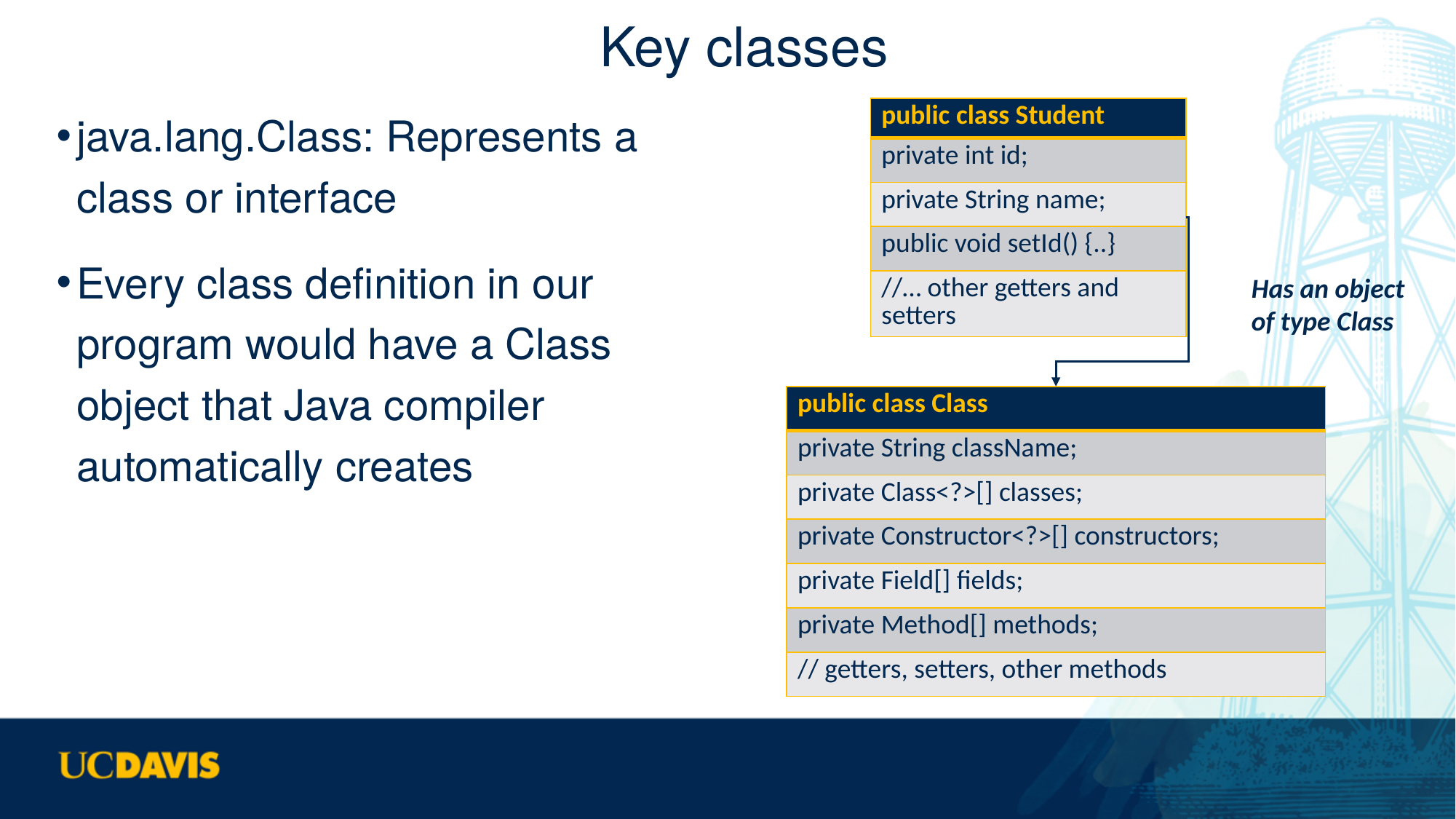

# Key classes
java.lang.Class: Represents a class or interface
Every class definition in our program would have a Class object that Java compiler automatically creates

| public class Student |
| --- |
| private int id; |
| private String name; |
| public void setId() {..} |
| //… other getters and setters |
Has an object
of type Class
| public class Class |
| --- |
| private String className; |
| private Class<?>[] classes; |
| private Constructor<?>[] constructors; |
| private Field[] fields; |
| private Method[] methods; |
| // getters, setters, other methods |